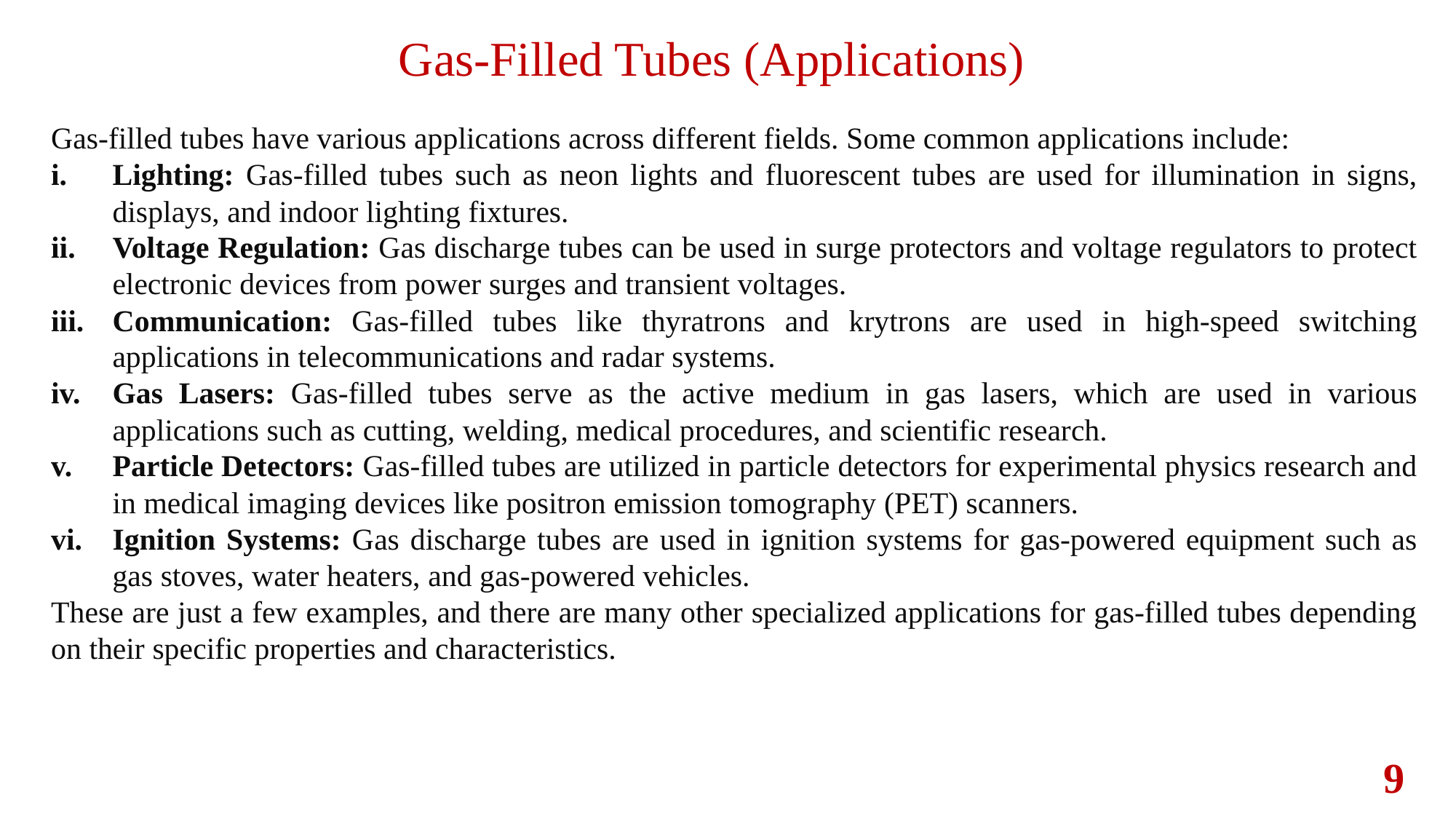

Gas-Filled Tubes (Applications)
Gas-filled tubes have various applications across different fields. Some common applications include:
Lighting: Gas-filled tubes such as neon lights and fluorescent tubes are used for illumination in signs, displays, and indoor lighting fixtures.
Voltage Regulation: Gas discharge tubes can be used in surge protectors and voltage regulators to protect electronic devices from power surges and transient voltages.
Communication: Gas-filled tubes like thyratrons and krytrons are used in high-speed switching applications in telecommunications and radar systems.
Gas Lasers: Gas-filled tubes serve as the active medium in gas lasers, which are used in various applications such as cutting, welding, medical procedures, and scientific research.
Particle Detectors: Gas-filled tubes are utilized in particle detectors for experimental physics research and in medical imaging devices like positron emission tomography (PET) scanners.
Ignition Systems: Gas discharge tubes are used in ignition systems for gas-powered equipment such as gas stoves, water heaters, and gas-powered vehicles.
These are just a few examples, and there are many other specialized applications for gas-filled tubes depending on their specific properties and characteristics.

9